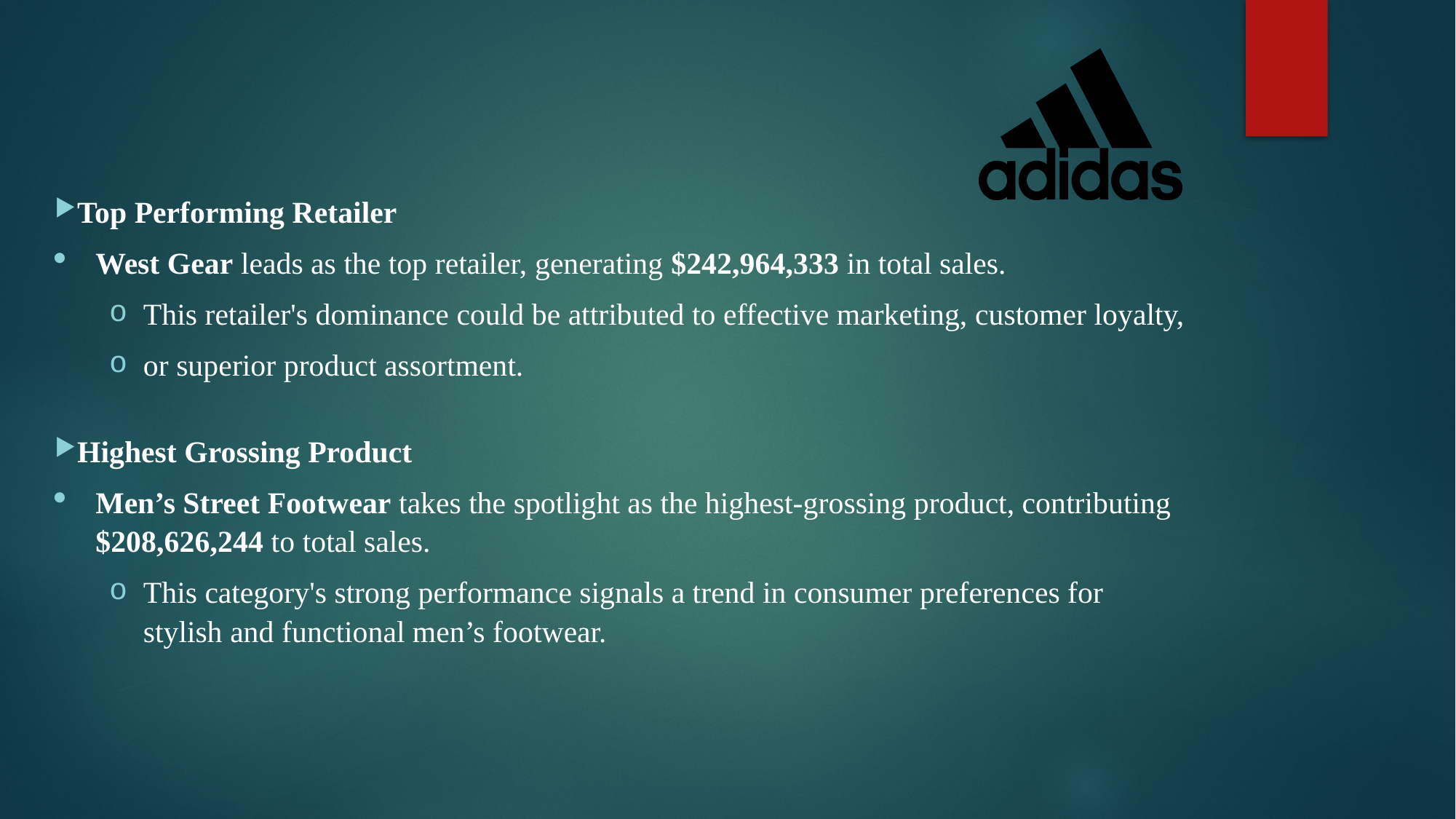

Top Performing Retailer
West Gear leads as the top retailer, generating $242,964,333 in total sales.
This retailer's dominance could be attributed to effective marketing, customer loyalty,
or superior product assortment.

Highest Grossing Product
Men’s Street Footwear takes the spotlight as the highest-grossing product, contributing $208,626,244 to total sales.
This category's strong performance signals a trend in consumer preferences for stylish and functional men’s footwear.